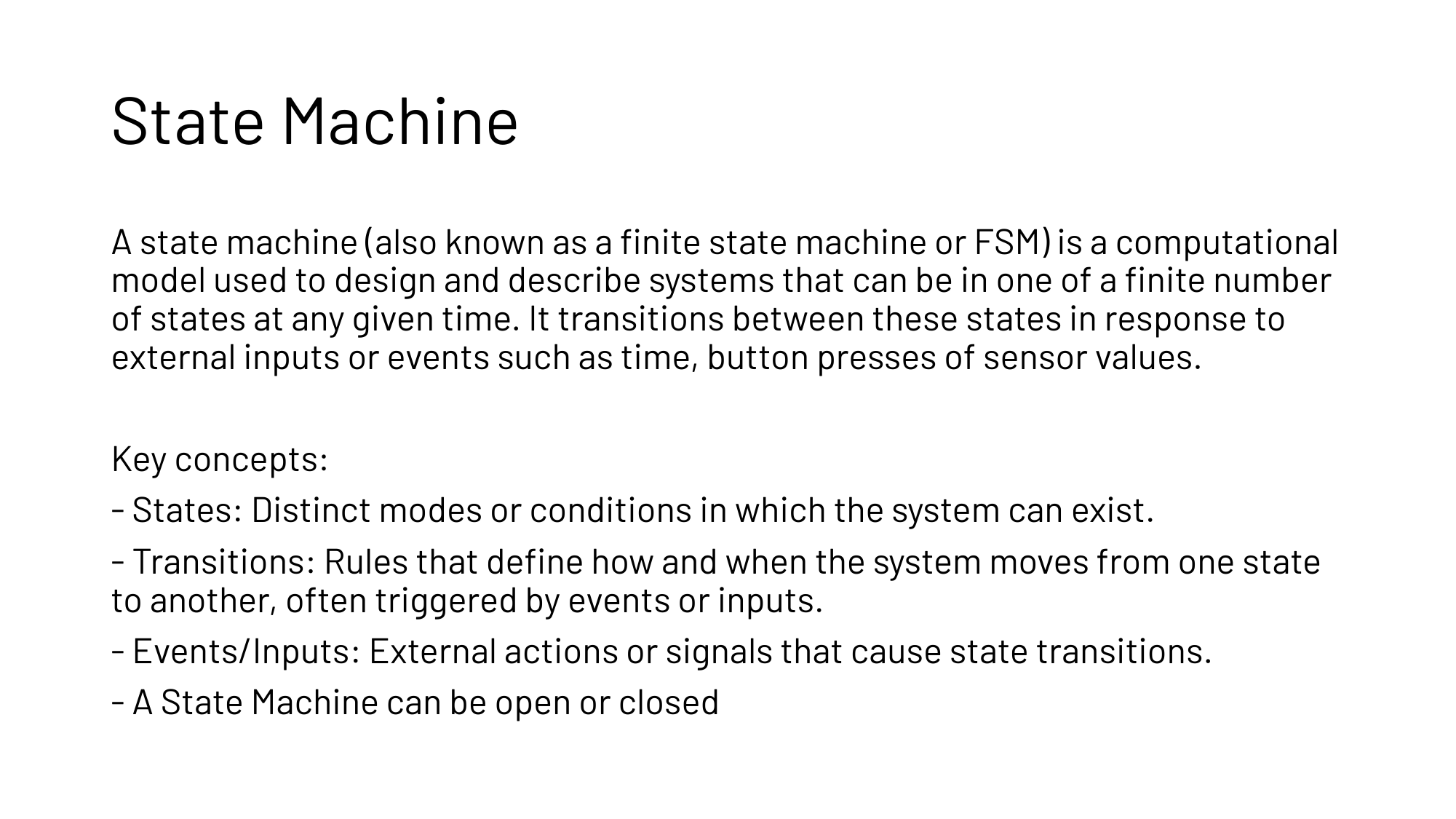

# State Machine
A state machine (also known as a finite state machine or FSM) is a computational model used to design and describe systems that can be in one of a finite number of states at any given time. It transitions between these states in response to external inputs or events such as time, button presses of sensor values.

Key concepts:
- States: Distinct modes or conditions in which the system can exist.
- Transitions: Rules that define how and when the system moves from one state to another, often triggered by events or inputs.
- Events/Inputs: External actions or signals that cause state transitions.
- A State Machine can be open or closed